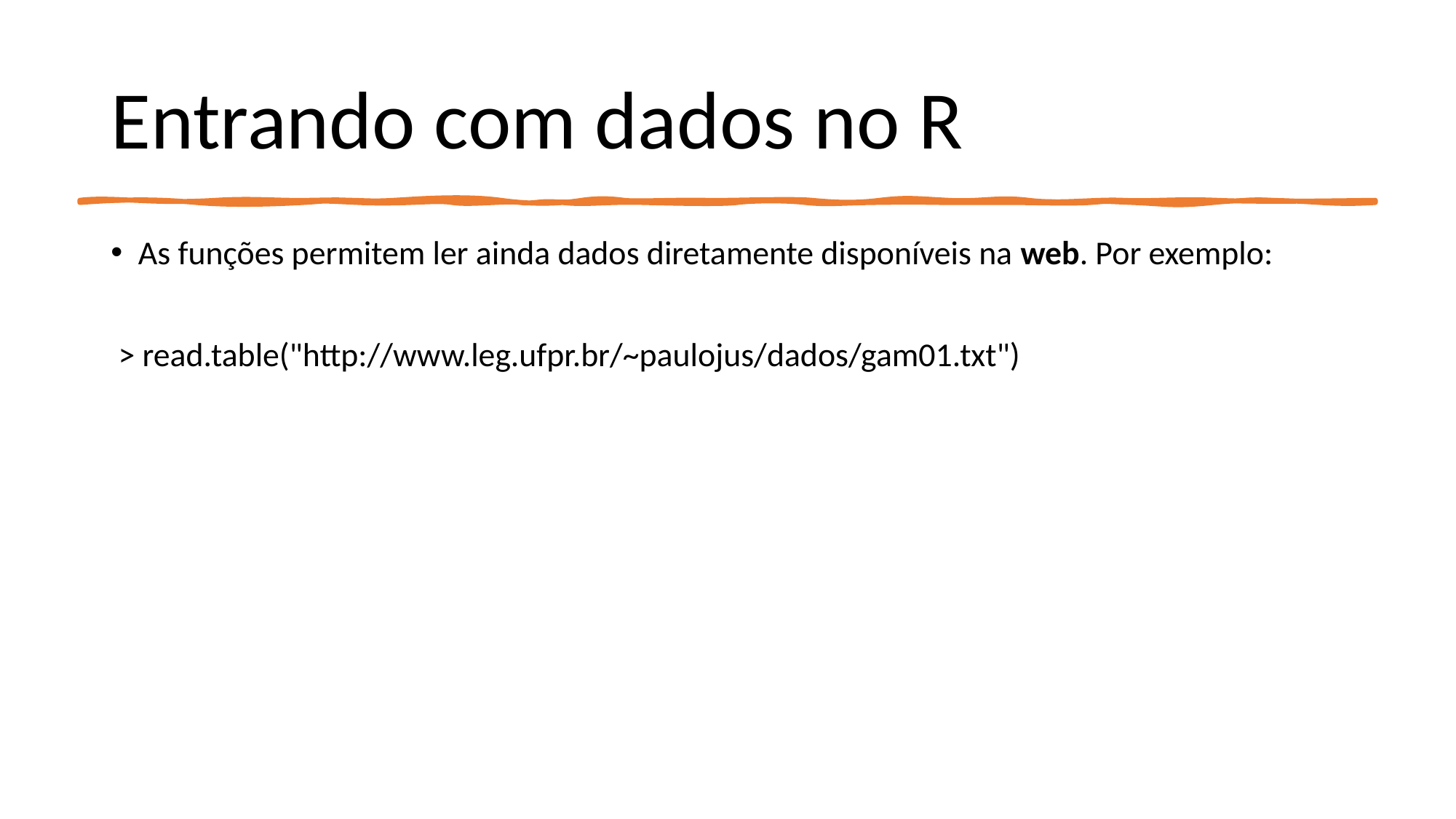

# Entrando com dados no R

As funções permitem ler ainda dados diretamente disponíveis na web. Por exemplo:

 > read.table("http://www.leg.ufpr.br/~paulojus/dados/gam01.txt")